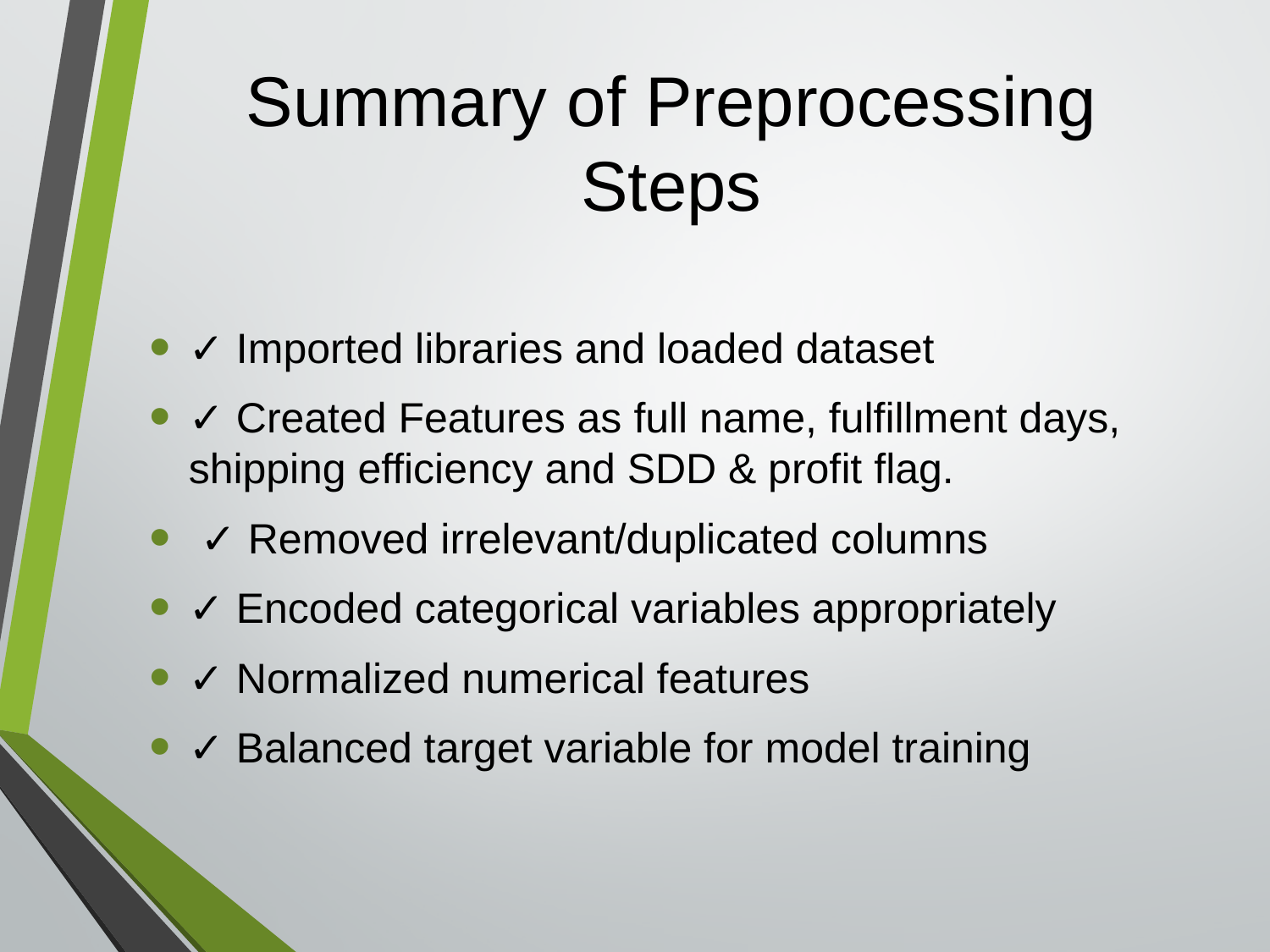

# Summary of Preprocessing Steps
✓ Imported libraries and loaded dataset
✓ Created Features as full name, fulfillment days, shipping efficiency and SDD & profit flag.
 ✓ Removed irrelevant/duplicated columns
✓ Encoded categorical variables appropriately
✓ Normalized numerical features
✓ Balanced target variable for model training